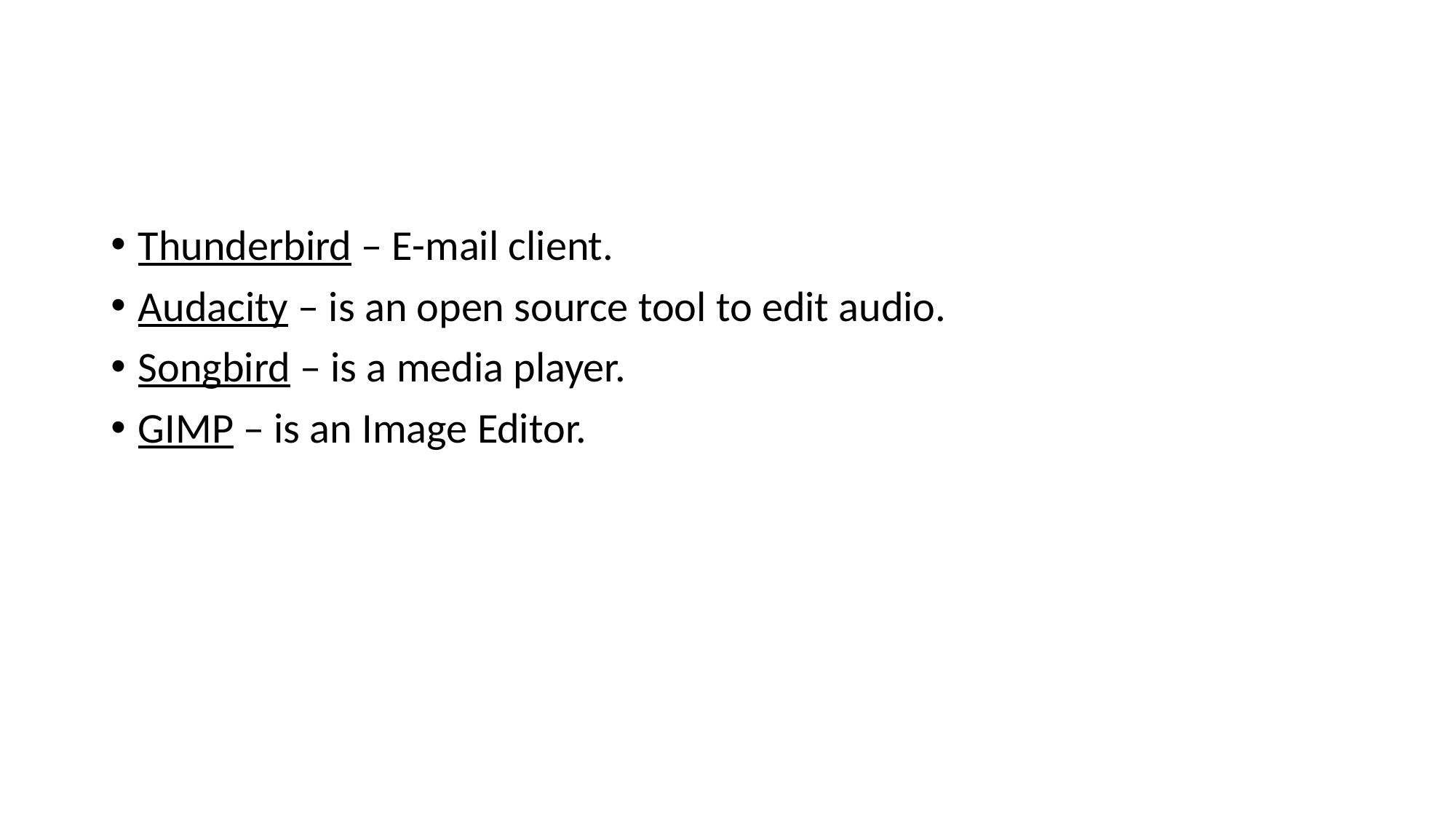

#
Thunderbird – E-mail client.
Audacity – is an open source tool to edit audio.
Songbird – is a media player.
GIMP – is an Image Editor.